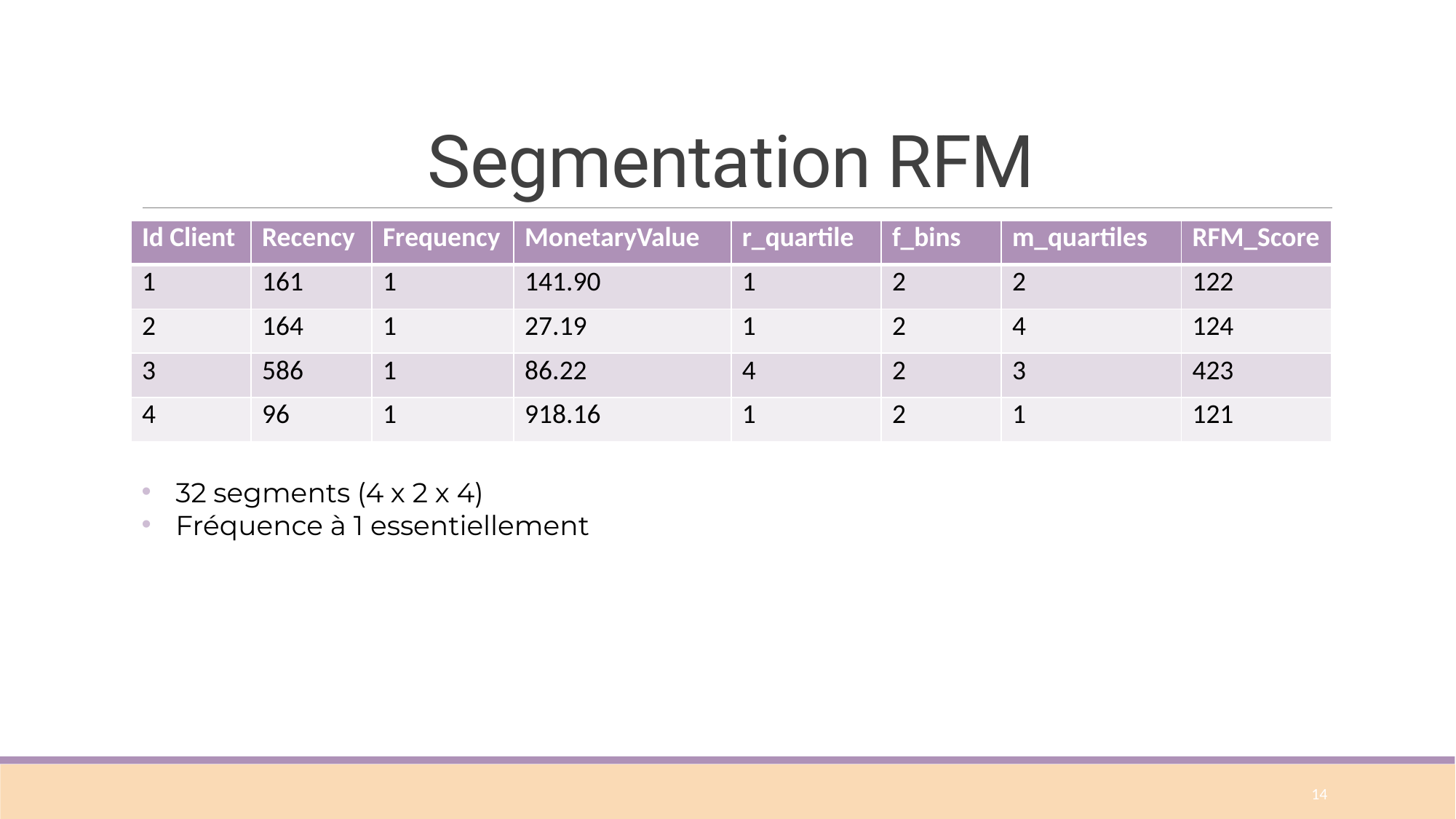

# Segmentation RFM
| Id Client | Recency | Frequency | MonetaryValue | r\_quartile | f\_bins | m\_quartiles | RFM\_Score |
| --- | --- | --- | --- | --- | --- | --- | --- |
| 1 | 161 | 1 | 141.90 | 1 | 2 | 2 | 122 |
| 2 | 164 | 1 | 27.19 | 1 | 2 | 4 | 124 |
| 3 | 586 | 1 | 86.22 | 4 | 2 | 3 | 423 |
| 4 | 96 | 1 | 918.16 | 1 | 2 | 1 | 121 |
32 segments (4 x 2 x 4)
Fréquence à 1 essentiellement
14